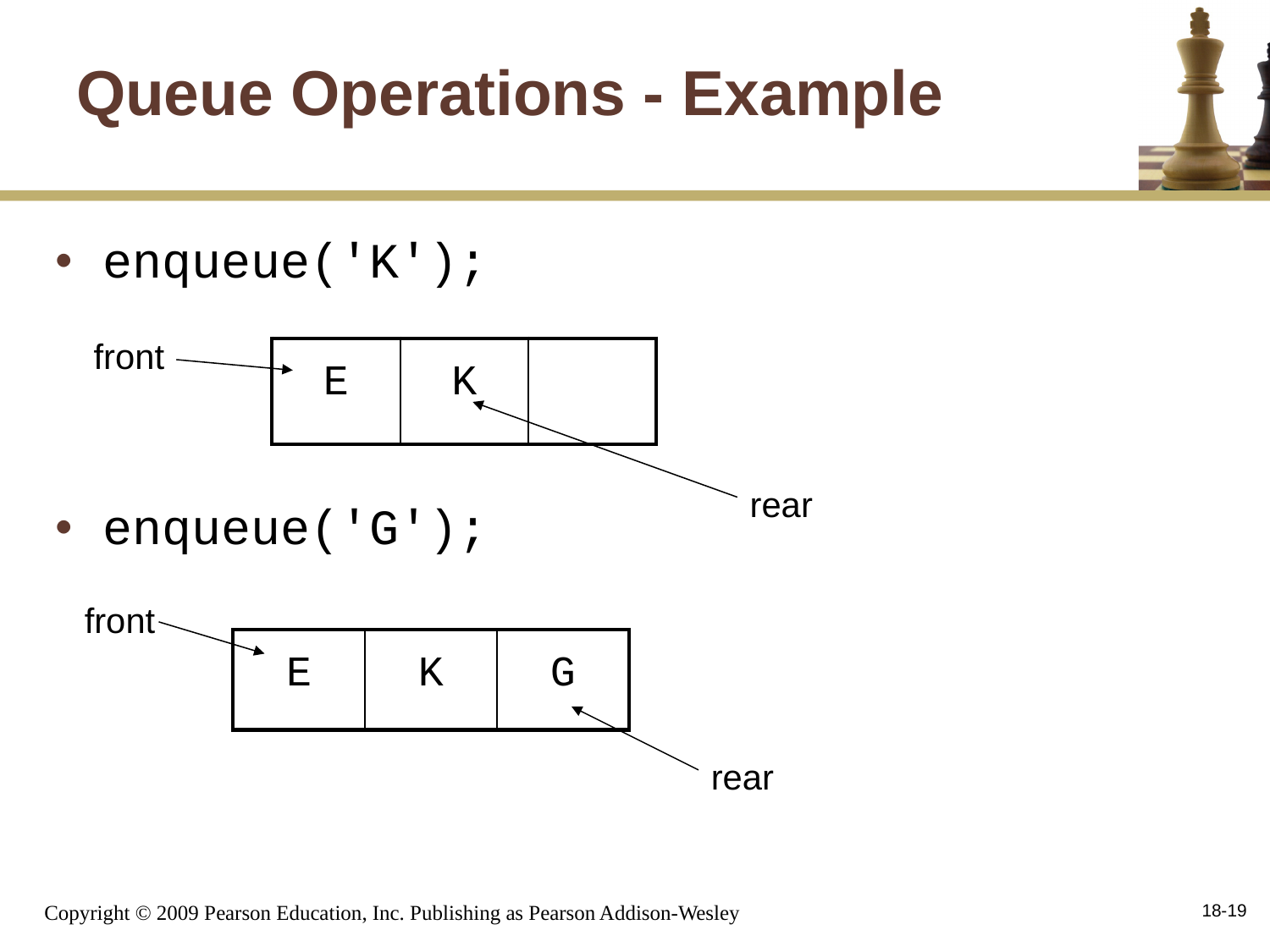

# Queue Operations - Example
enqueue('K');

enqueue('G');

front
| E | K |  |
| --- | --- | --- |

rear
front

| E | K | G |
| --- | --- | --- |

rear
18-19